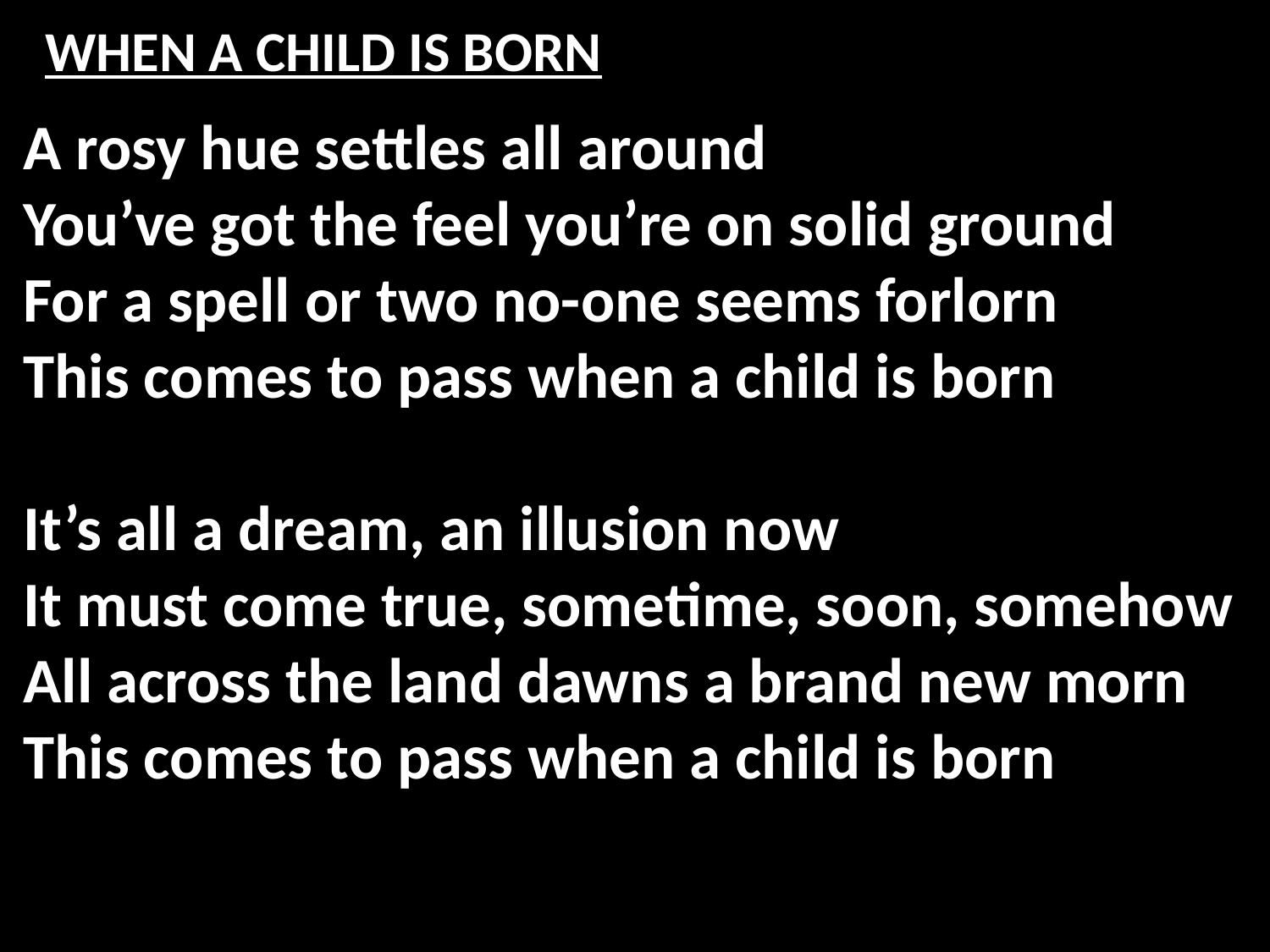

# WHEN A CHILD IS BORN
A rosy hue settles all around
You’ve got the feel you’re on solid ground
For a spell or two no-one seems forlorn
This comes to pass when a child is born

It’s all a dream, an illusion now
It must come true, sometime, soon, somehow
All across the land dawns a brand new morn
This comes to pass when a child is born